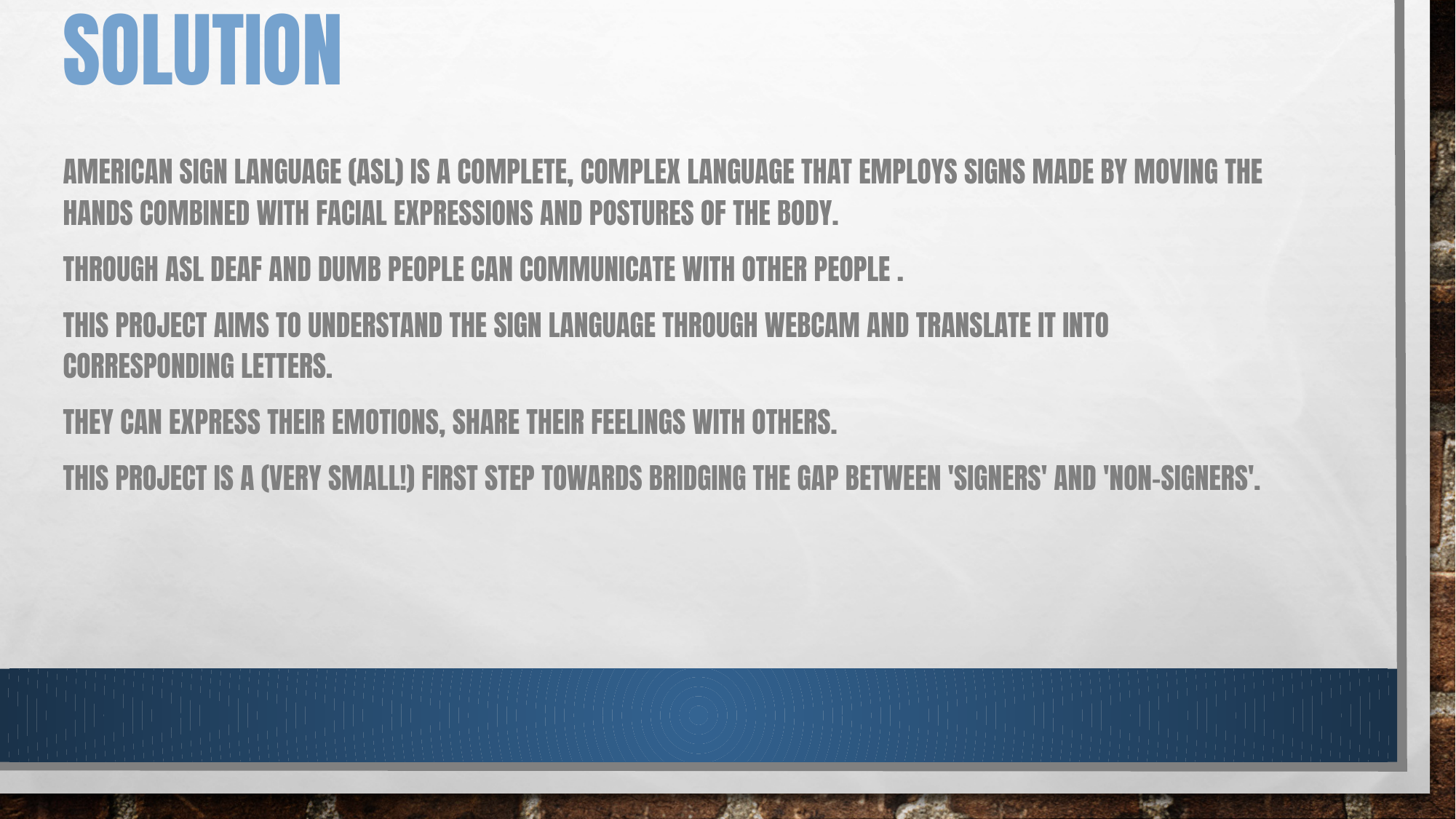

# Solution
American Sign Language (ASL) is a complete, complex language that employs signs made by moving the hands combined with facial expressions and postures of the body.
Through asl deaf and dumb people can communicate with other people .
This project aims to understand the sign language through webcam and translate it into corresponding letters.
They can express their emotions, share their feelings with others.
This project is a (very small!) first step towards bridging the gap between 'signers' and 'non-signers'.